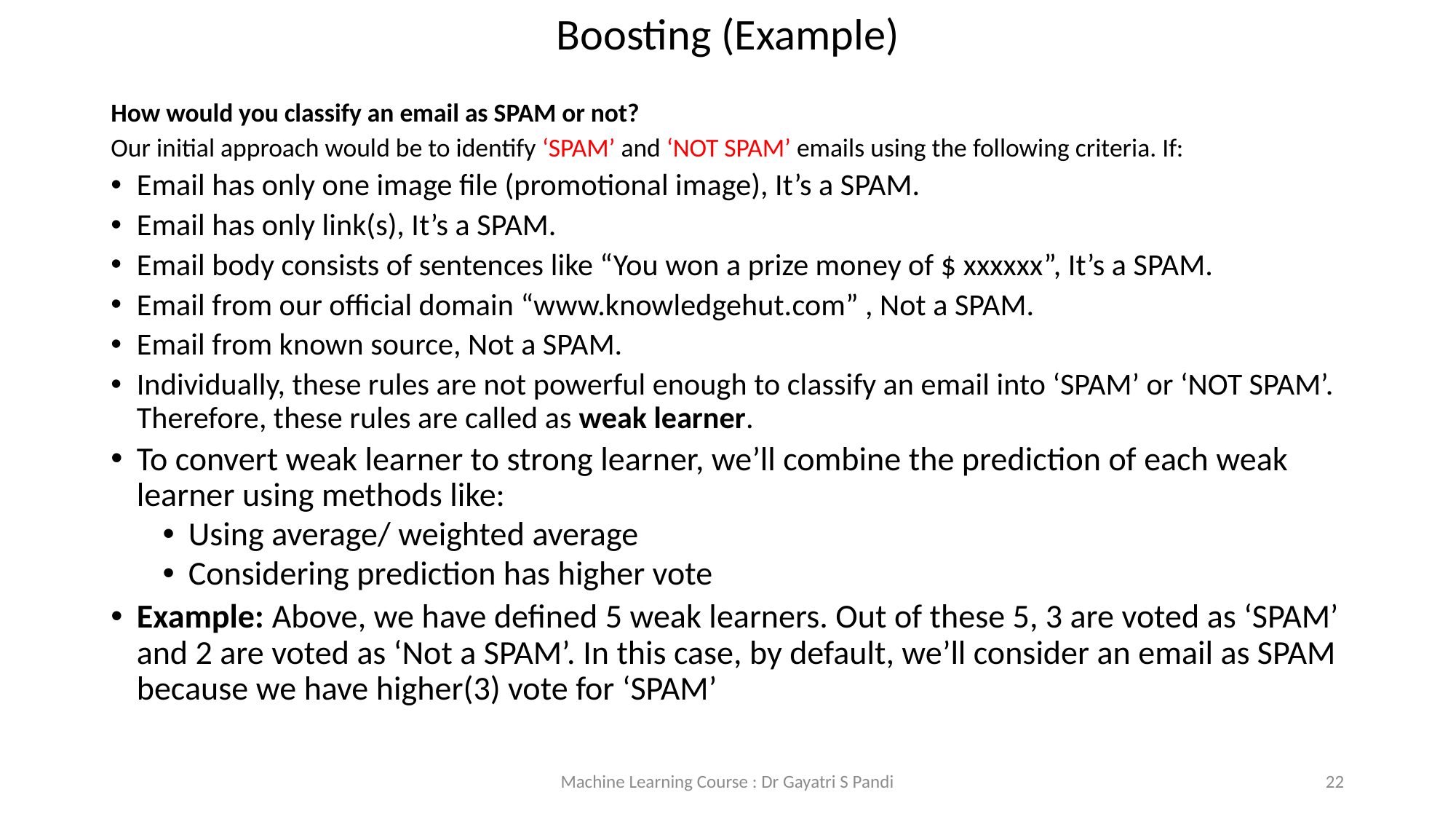

# Boosting (Example)

How would you classify an email as SPAM or not?
Our initial approach would be to identify ‘SPAM’ and ‘NOT SPAM’ emails using the following criteria. If:
Email has only one image file (promotional image), It’s a SPAM.
Email has only link(s), It’s a SPAM.
Email body consists of sentences like “You won a prize money of $ xxxxxx”, It’s a SPAM.
Email from our official domain “www.knowledgehut.com” , Not a SPAM.
Email from known source, Not a SPAM.
Individually, these rules are not powerful enough to classify an email into ‘SPAM’ or ‘NOT SPAM’. Therefore, these rules are called as weak learner.
To convert weak learner to strong learner, we’ll combine the prediction of each weak learner using methods like:
Using average/ weighted average
Considering prediction has higher vote
Example: Above, we have defined 5 weak learners. Out of these 5, 3 are voted as ‘SPAM’ and 2 are voted as ‘Not a SPAM’. In this case, by default, we’ll consider an email as SPAM because we have higher(3) vote for ‘SPAM’
Machine Learning Course : Dr Gayatri S Pandi
22